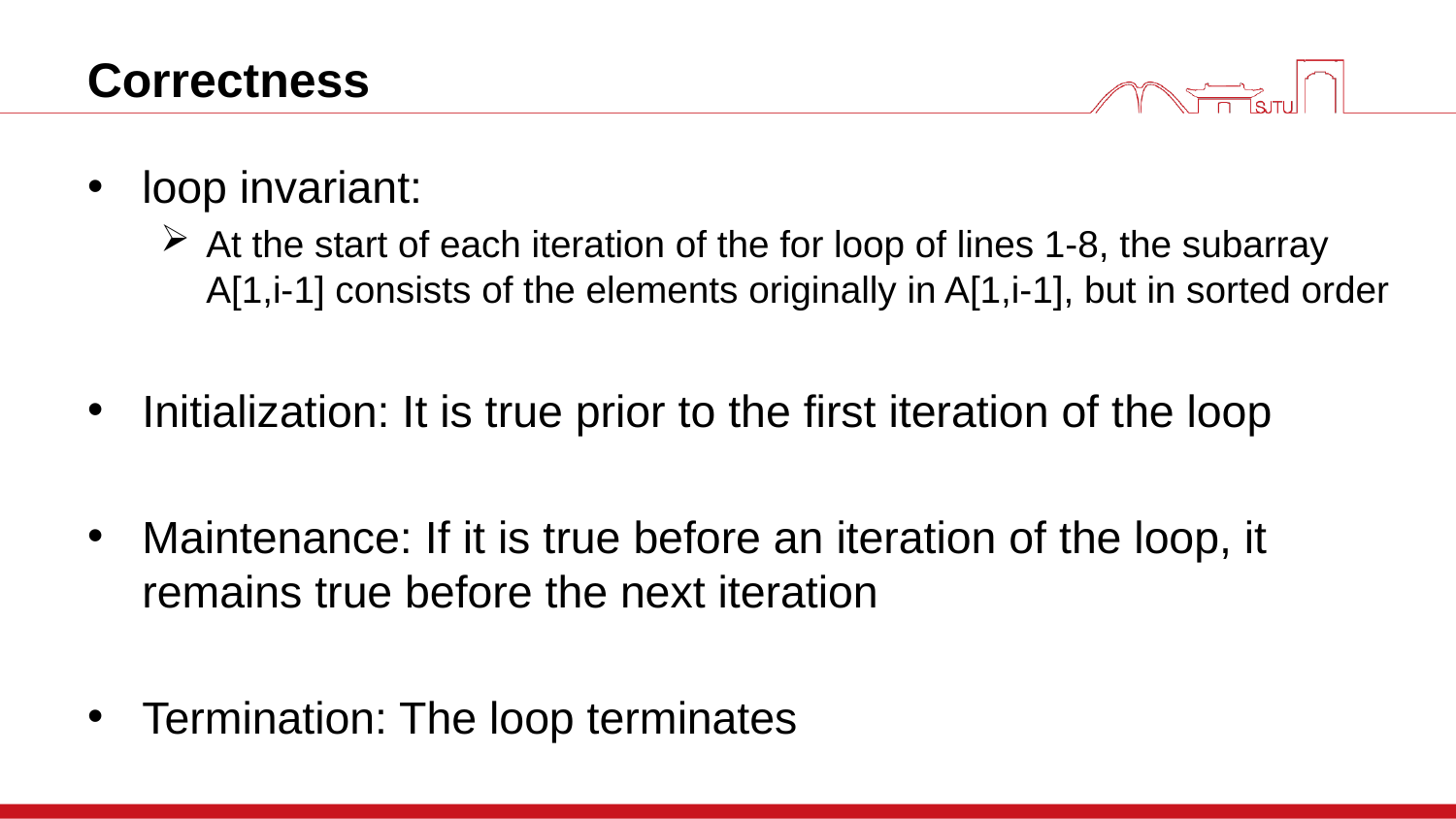

# Correctness
loop invariant:
At the start of each iteration of the for loop of lines 1-8, the subarray A[1,i-1] consists of the elements originally in A[1,i-1], but in sorted order

Initialization: It is true prior to the first iteration of the loop

Maintenance: If it is true before an iteration of the loop, it remains true before the next iteration

Termination: The loop terminates